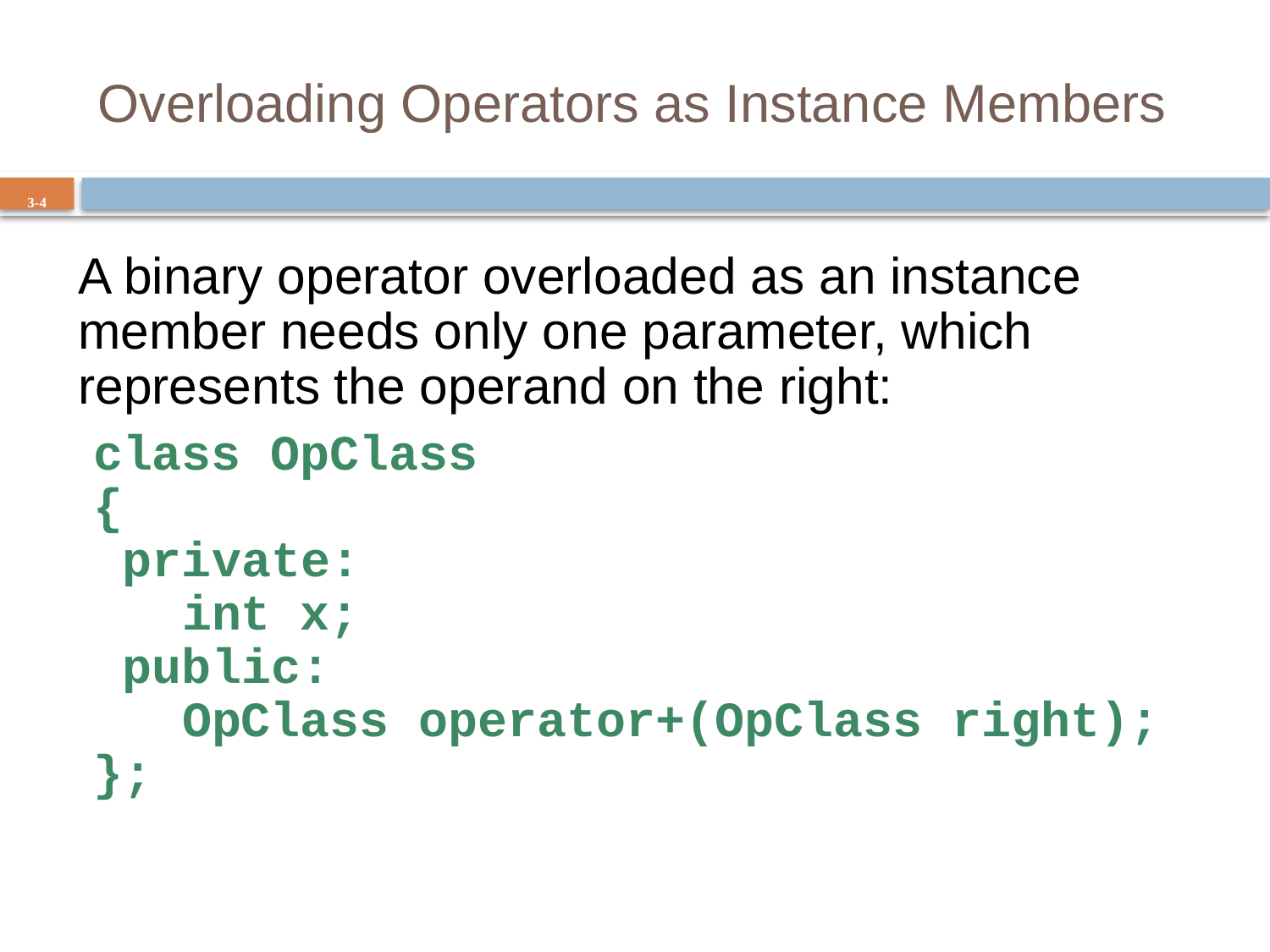

# Overloading Operators as Instance Members
3-4
	A binary operator overloaded as an instance member needs only one parameter, which represents the operand on the right:
  class OpClass
  {
   private:
     int x;
   public:
     OpClass operator+(OpClass right);
  };